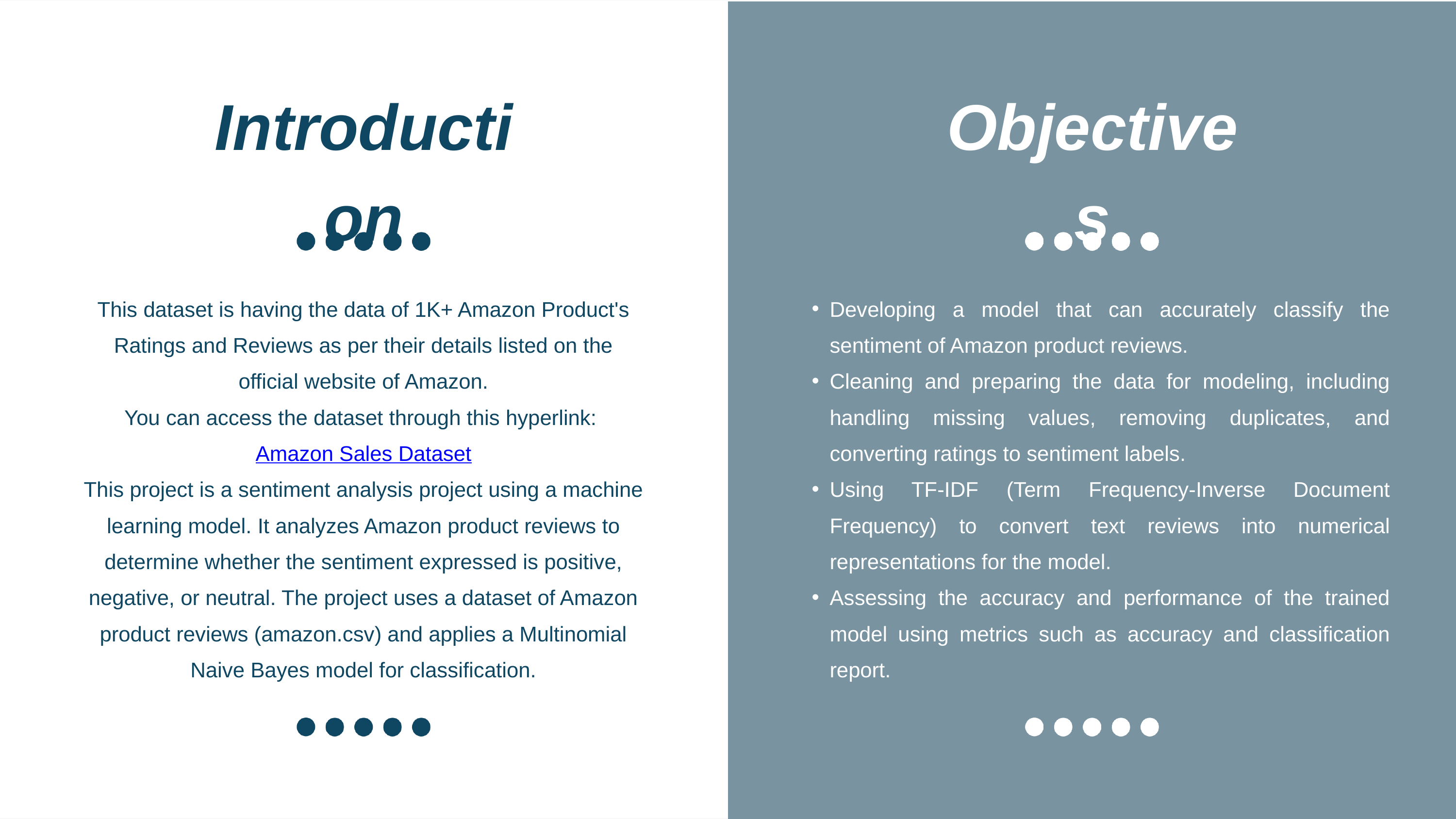

Introduction
Objectives

This dataset is having the data of 1K+ Amazon Product's Ratings and Reviews as per their details listed on the official website of Amazon.
You can access the dataset through this hyperlink: Amazon Sales Dataset
This project is a sentiment analysis project using a machine learning model. It analyzes Amazon product reviews to determine whether the sentiment expressed is positive, negative, or neutral. The project uses a dataset of Amazon product reviews (amazon.csv) and applies a Multinomial Naive Bayes model for classification.
Developing a model that can accurately classify the sentiment of Amazon product reviews.
Cleaning and preparing the data for modeling, including handling missing values, removing duplicates, and converting ratings to sentiment labels.
Using TF-IDF (Term Frequency-Inverse Document Frequency) to convert text reviews into numerical representations for the model.
Assessing the accuracy and performance of the trained model using metrics such as accuracy and classification report.